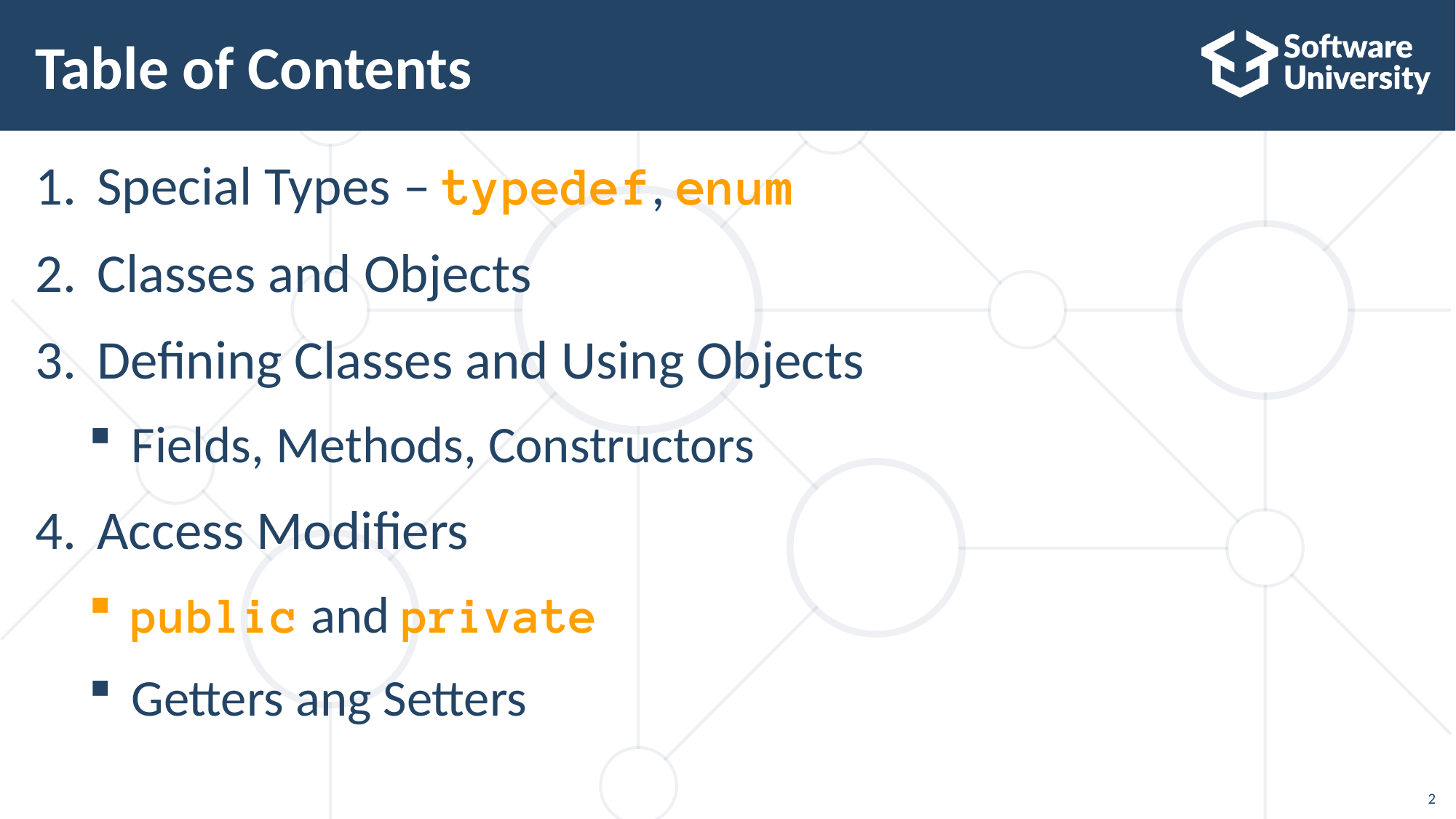

# Table of Contents
Special Types – typedef, enum
Classes and Objects
Defining Classes and Using Objects
Fields, Methods, Constructors
Access Modifiers
public and private
Getters ang Setters
2